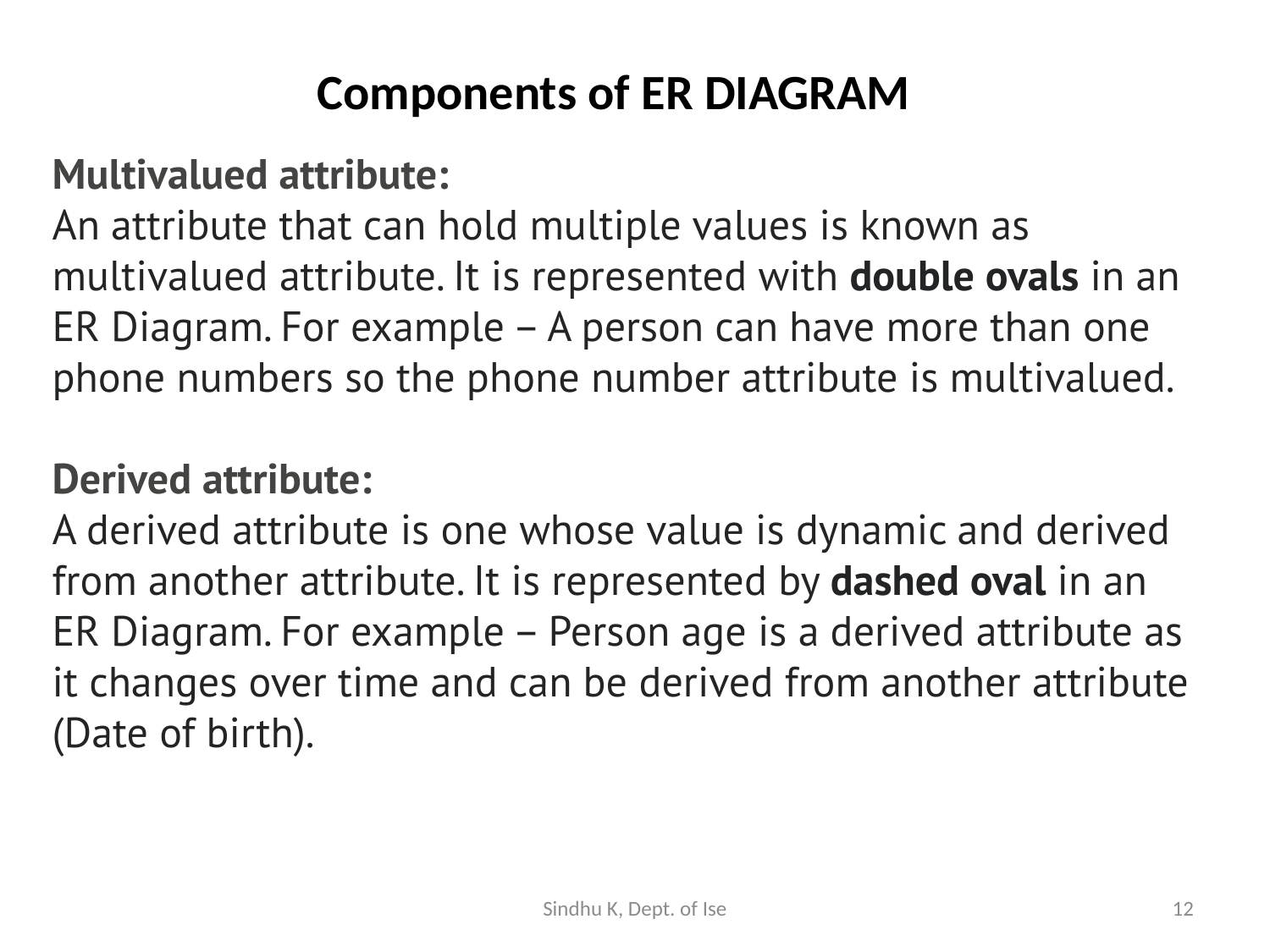

# Components of ER DIAGRAM
Multivalued attribute:
An attribute that can hold multiple values is known as multivalued attribute. It is represented with double ovals in an ER Diagram. For example – A person can have more than one phone numbers so the phone number attribute is multivalued.

Derived attribute:
A derived attribute is one whose value is dynamic and derived from another attribute. It is represented by dashed oval in an ER Diagram. For example – Person age is a derived attribute as it changes over time and can be derived from another attribute (Date of birth).

Sindhu K, Dept. of Ise
12